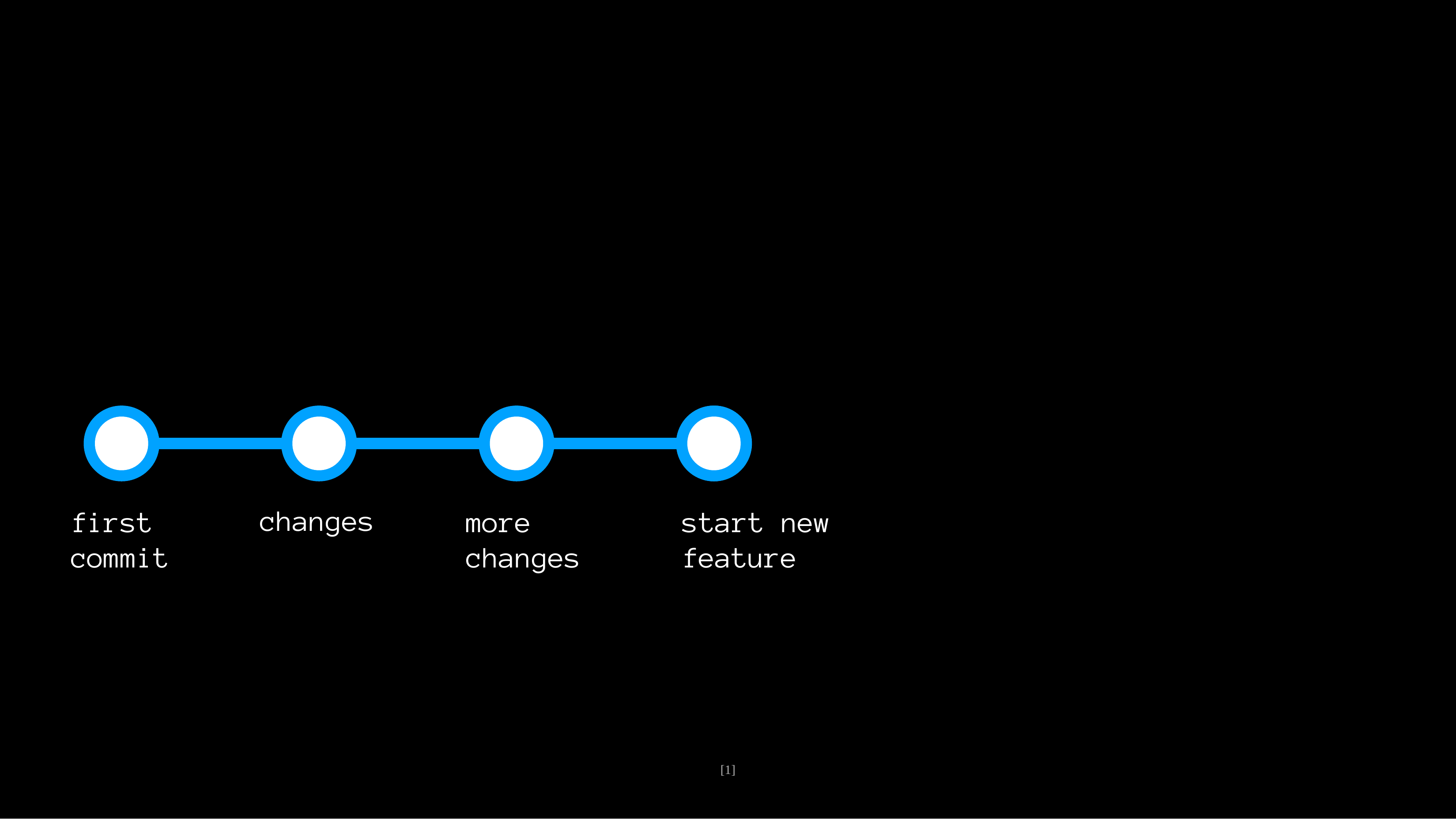

first commit
# changes
more changes
start new feature
[1]